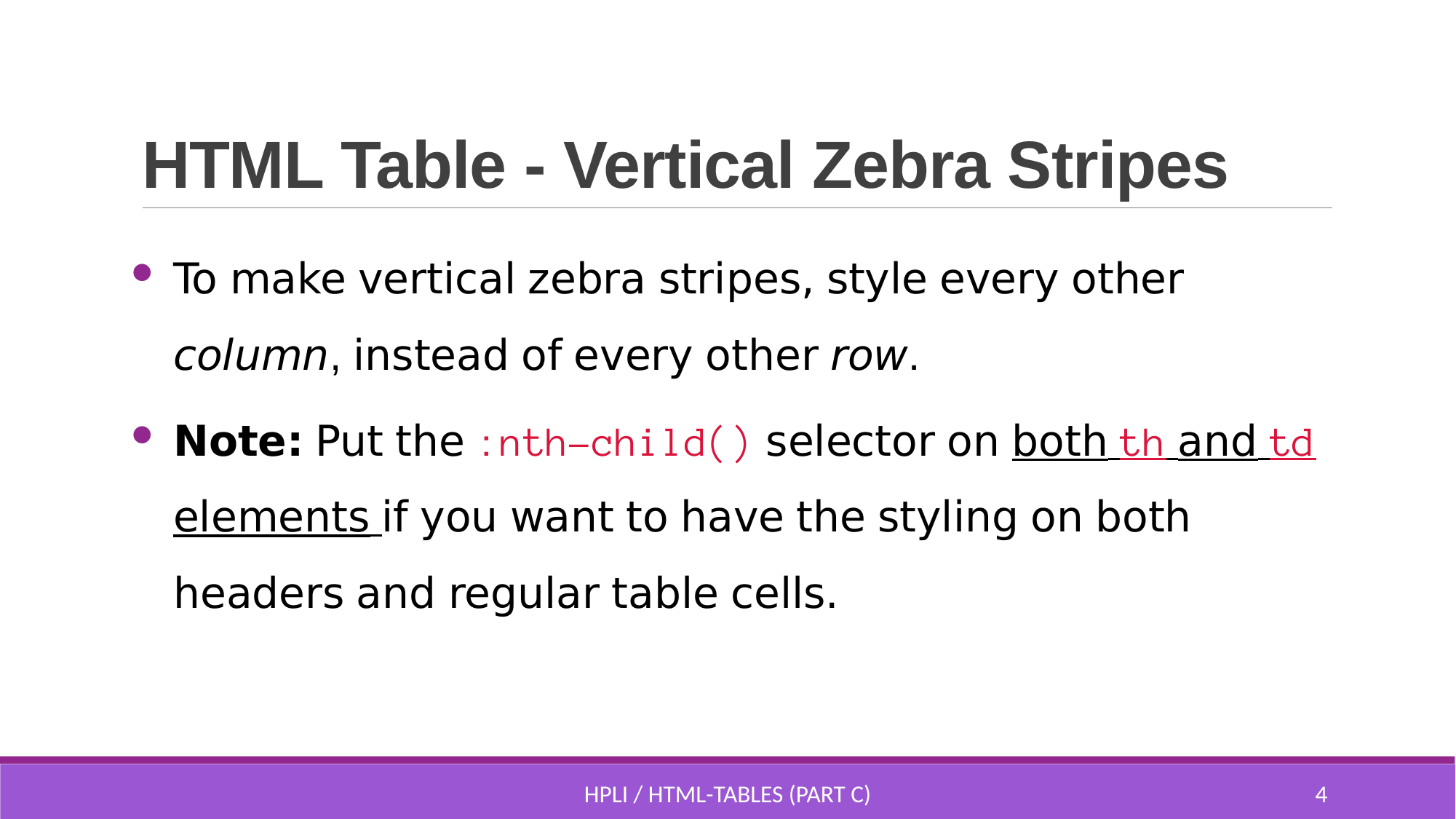

# HTML Table - Vertical Zebra Stripes
To make vertical zebra stripes, style every other column, instead of every other row.
Note: Put the :nth-child() selector on both th and td elements if you want to have the styling on both headers and regular table cells.

HPLI / HTML-Tables (part C)
4